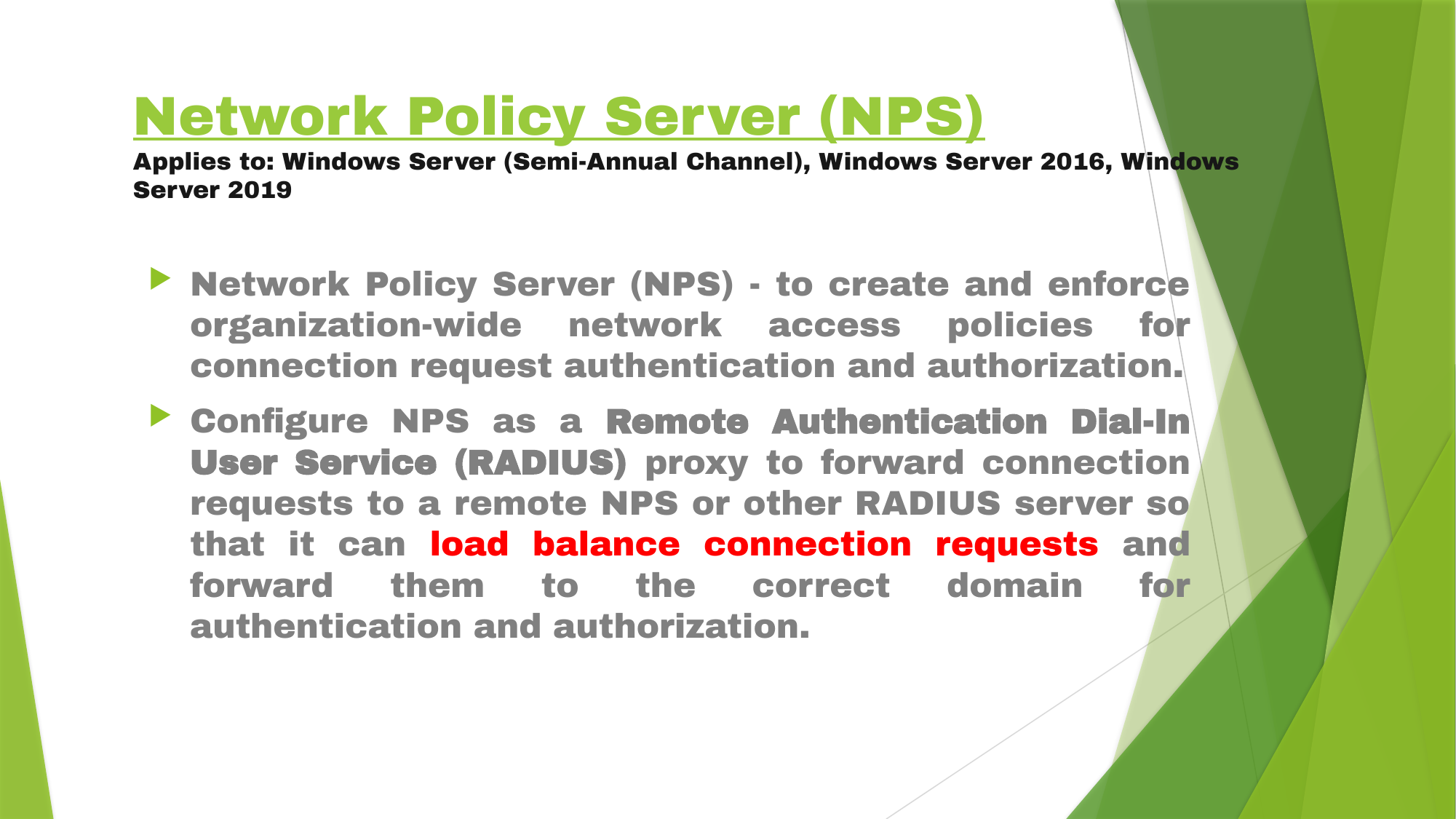

# Network Policy Server (NPS) Applies to: Windows Server (Semi-Annual Channel), Windows Server 2016, Windows Server 2019
Network Policy Server (NPS) - to create and enforce organization-wide network access policies for connection request authentication and authorization.
Configure NPS as a Remote Authentication Dial-In User Service (RADIUS) proxy to forward connection requests to a remote NPS or other RADIUS server so that it can load balance connection requests and forward them to the correct domain for authentication and authorization.